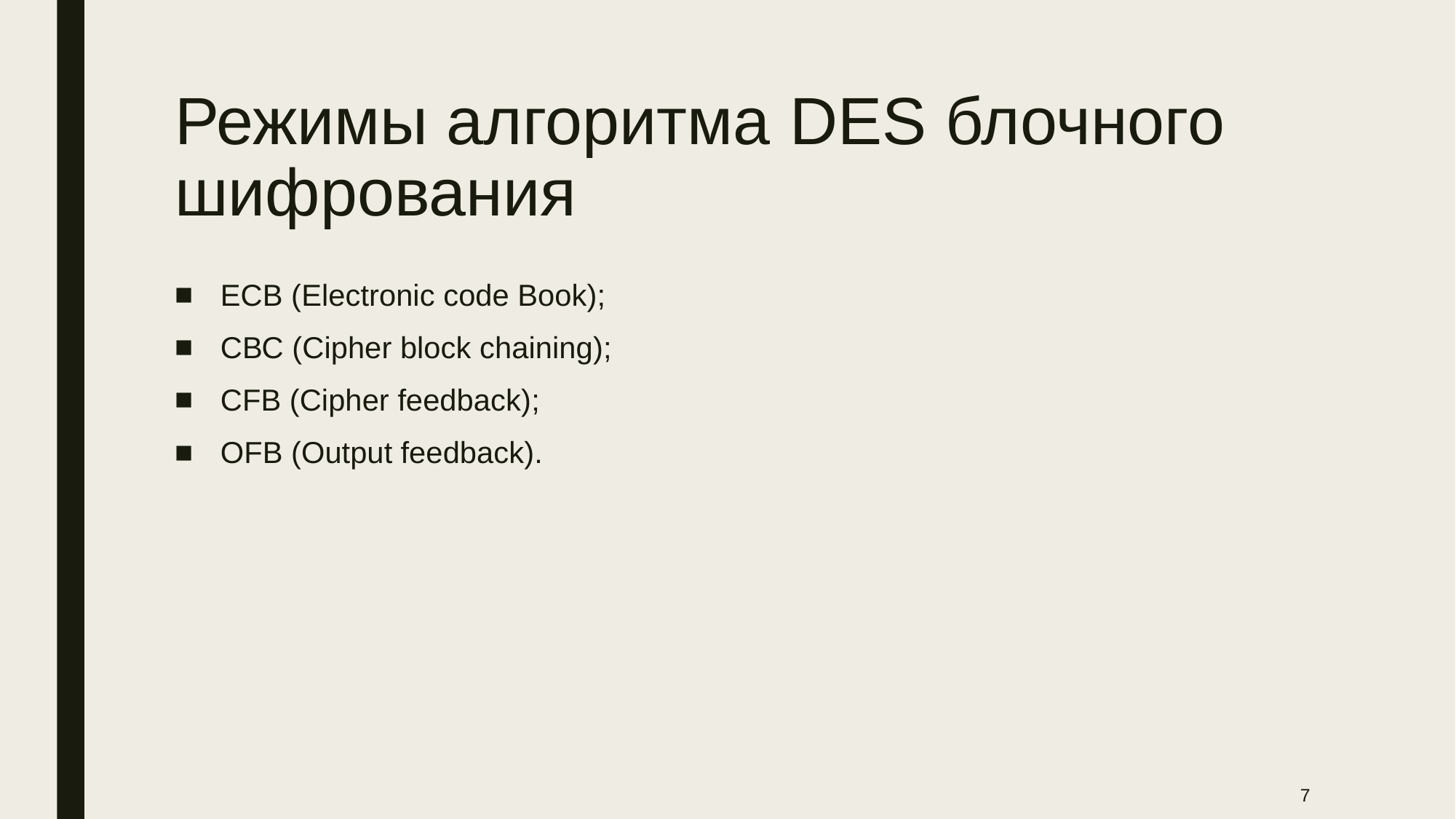

# Режимы алгоритма DES блочного шифрования
ЕСВ (Electronic code Book);
СВС (Cipher block chaining);
CFB (Cipher feedback);
OFB (Output feedback).
7